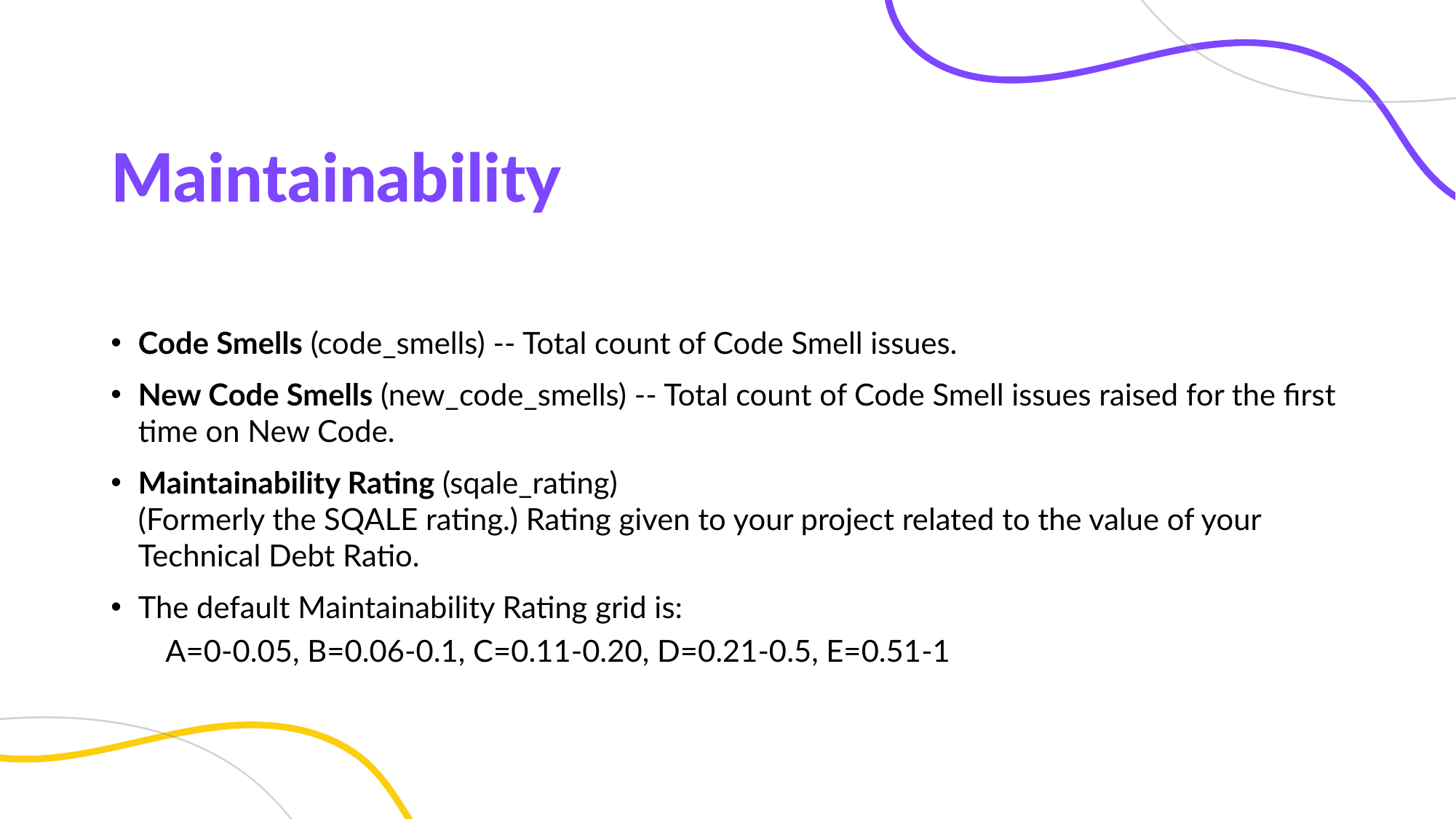

# Maintainability
Code Smells (code_smells) -- Total count of Code Smell issues.
New Code Smells (new_code_smells) -- Total count of Code Smell issues raised for the first time on New Code.
Maintainability Rating (sqale_rating)
(Formerly the SQALE rating.) Rating given to your project related to the value of your Technical Debt Ratio.
The default Maintainability Rating grid is:
A=0-0.05, B=0.06-0.1, C=0.11-0.20, D=0.21-0.5, E=0.51-1